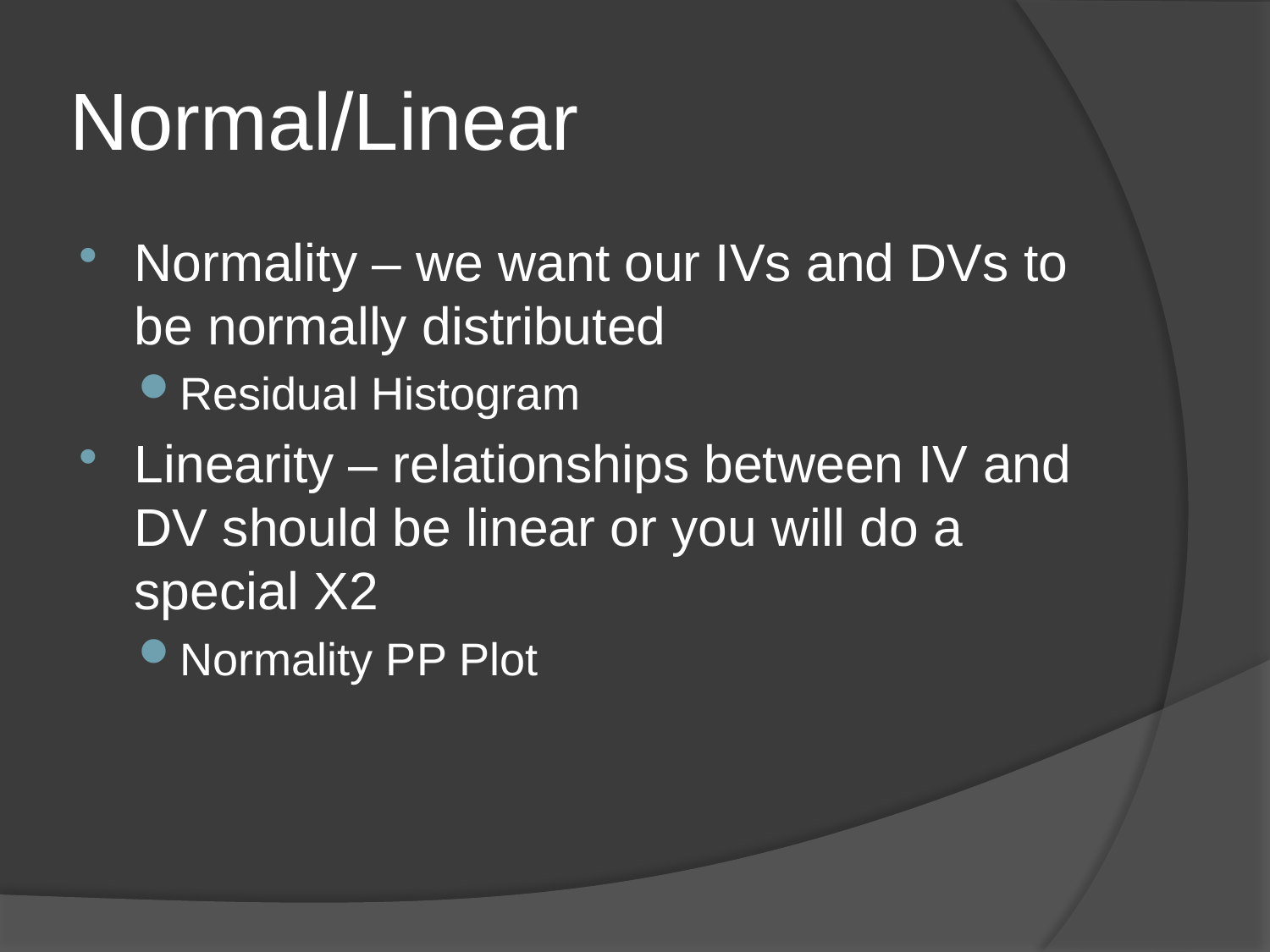

# Normal/Linear
Normality – we want our IVs and DVs to be normally distributed
Residual Histogram
Linearity – relationships between IV and DV should be linear or you will do a special X2
Normality PP Plot